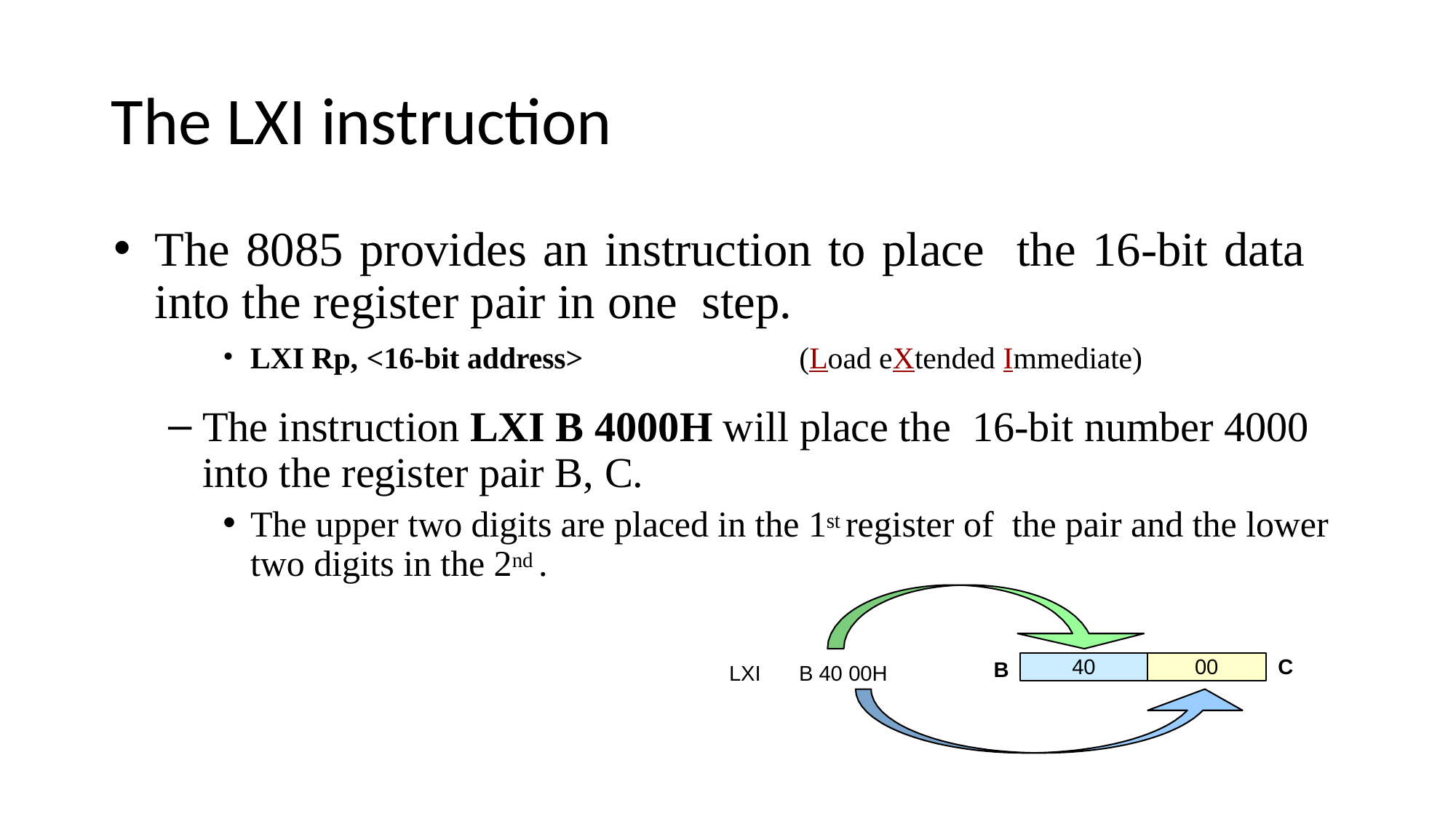

# The LXI instruction
The 8085 provides an instruction to place  the 16-bit data into the register pair in one  step.
LXI Rp, <16-bit address>	(Load eXtended Immediate)
The instruction LXI B 4000H will place the  16-bit number 4000 into the register pair B, C.
The upper two digits are placed in the 1st register of  the pair and the lower two digits in the 2nd .

40
00
C

B
LXI	B 40 00H